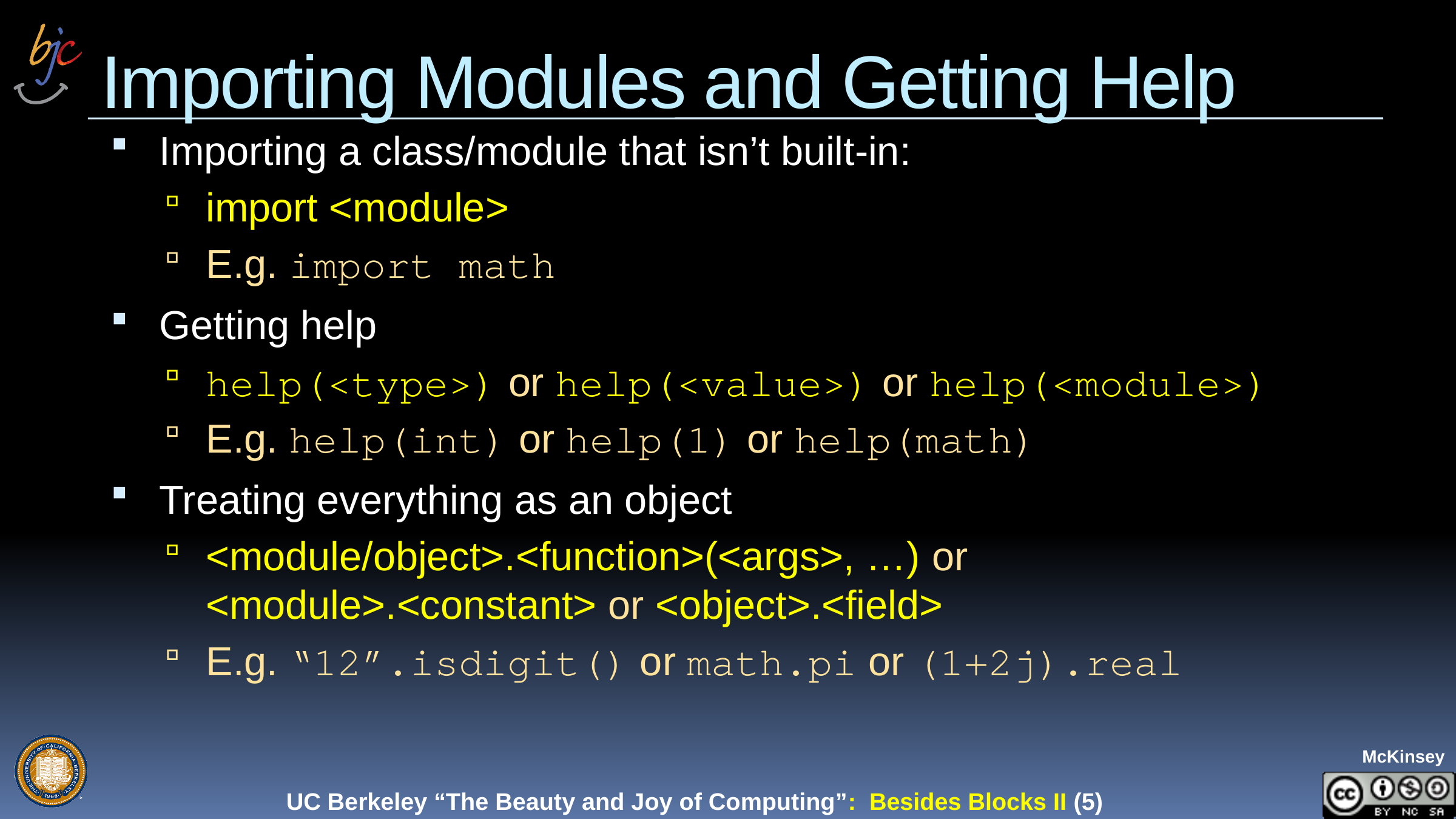

# Importing Modules and Getting Help
Importing a class/module that isn’t built-in:
import <module>
E.g. import math
Getting help
help(<type>) or help(<value>) or help(<module>)
E.g. help(int) or help(1) or help(math)
Treating everything as an object
<module/object>.<function>(<args>, …) or
<module>.<constant> or <object>.<field>
E.g. “12”.isdigit() or math.pi or (1+2j).real